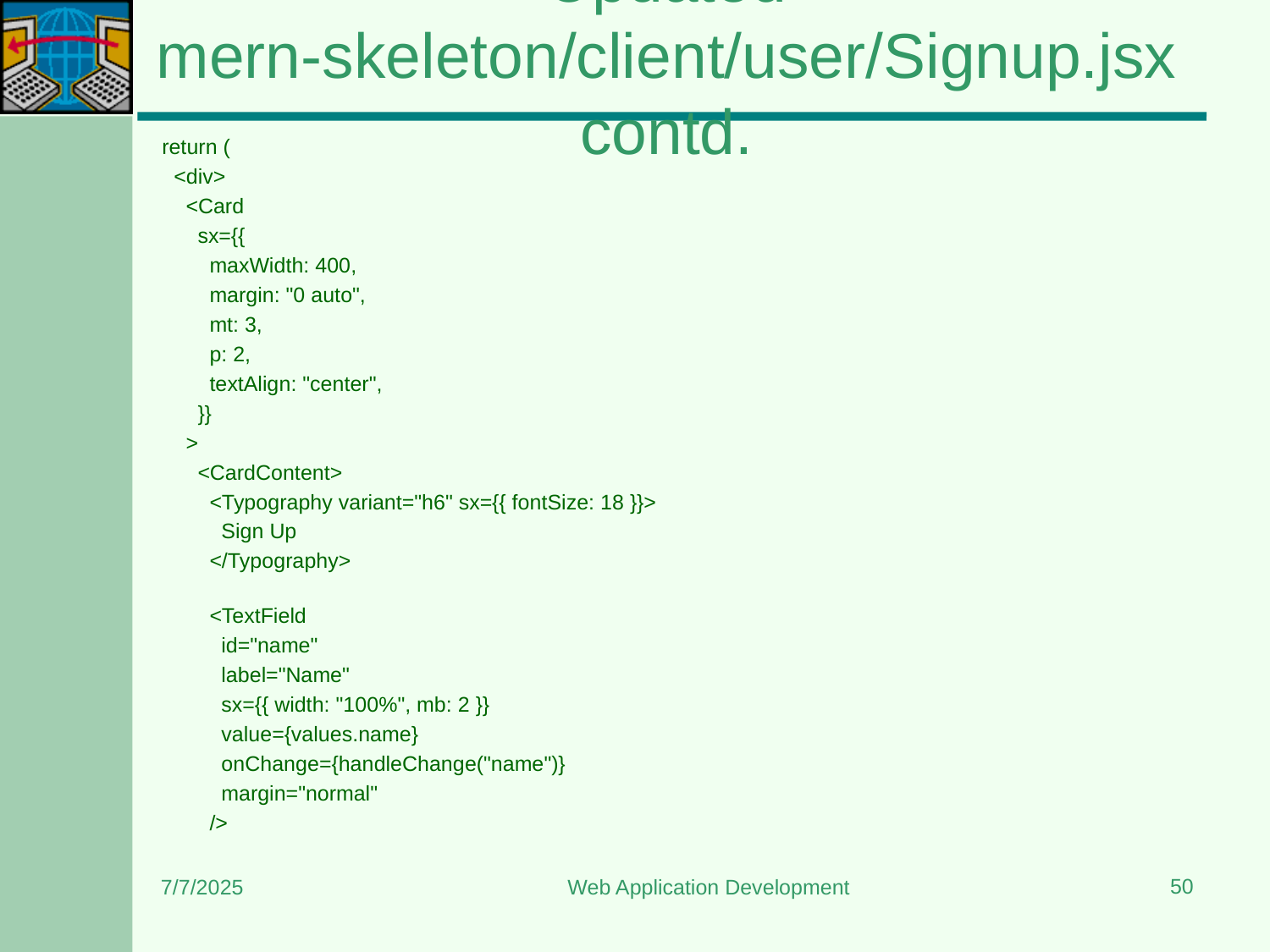

# Updated mern-skeleton/client/user/Signup.jsx contd.
  return (
    <div>
      <Card
        sx={{
          maxWidth: 400,
          margin: "0 auto",
          mt: 3,
          p: 2,
          textAlign: "center",
        }}
      >
        <CardContent>
          <Typography variant="h6" sx={{ fontSize: 18 }}>
            Sign Up
          </Typography>
          <TextField
            id="name"
            label="Name"
            sx={{ width: "100%", mb: 2 }}
            value={values.name}
            onChange={handleChange("name")}
            margin="normal"
          />
50
7/7/2025
Web Application Development